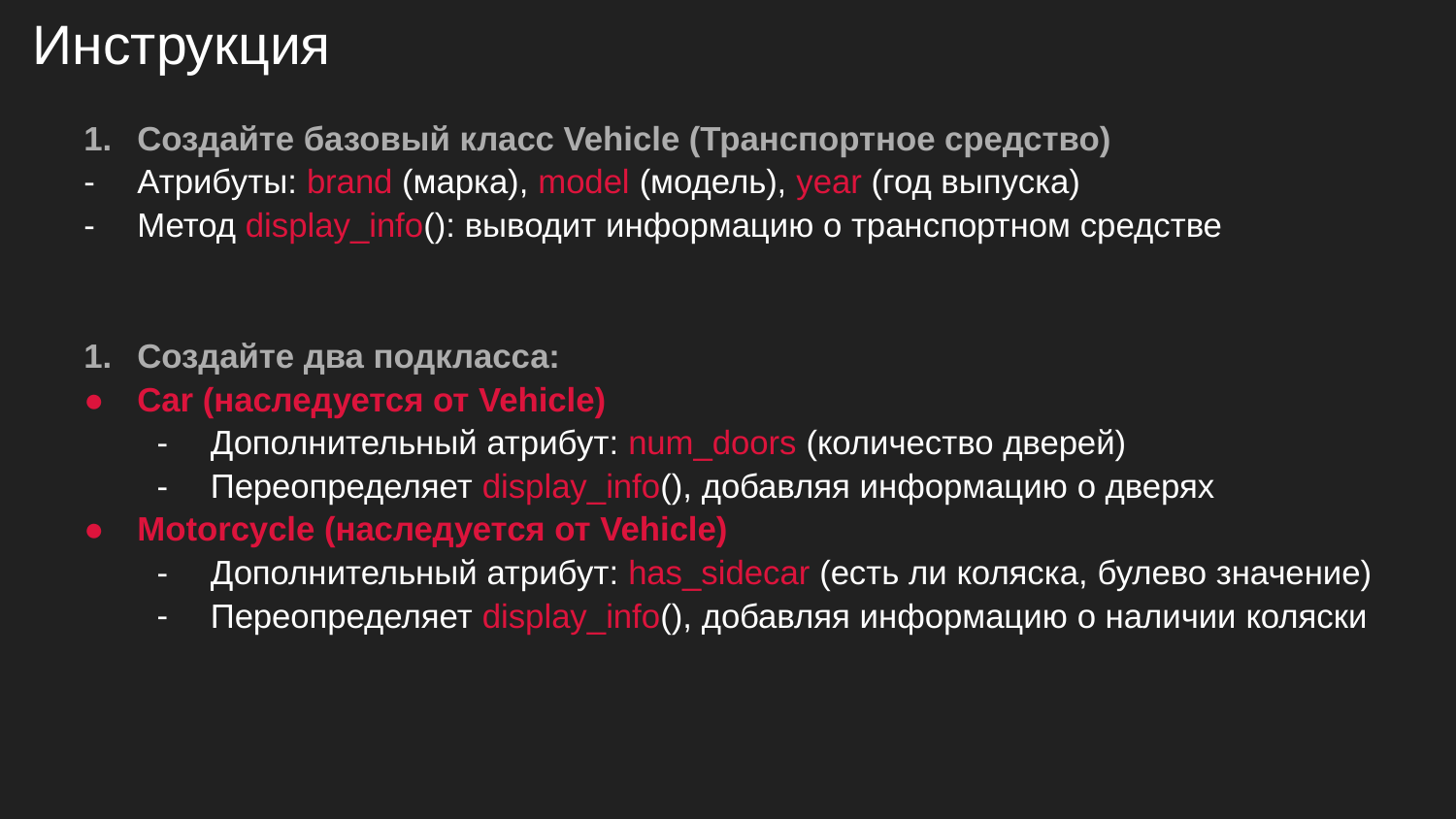

# Инструкция
Создайте базовый класс Vehicle (Транспортное средство)
Атрибуты: brand (марка), model (модель), year (год выпуска)
Метод display_info(): выводит информацию о транспортном средстве

Создайте два подкласса:
Car (наследуется от Vehicle)
Дополнительный атрибут: num_doors (количество дверей)
Переопределяет display_info(), добавляя информацию о дверях
Motorcycle (наследуется от Vehicle)
Дополнительный атрибут: has_sidecar (есть ли коляска, булево значение)
Переопределяет display_info(), добавляя информацию о наличии коляски